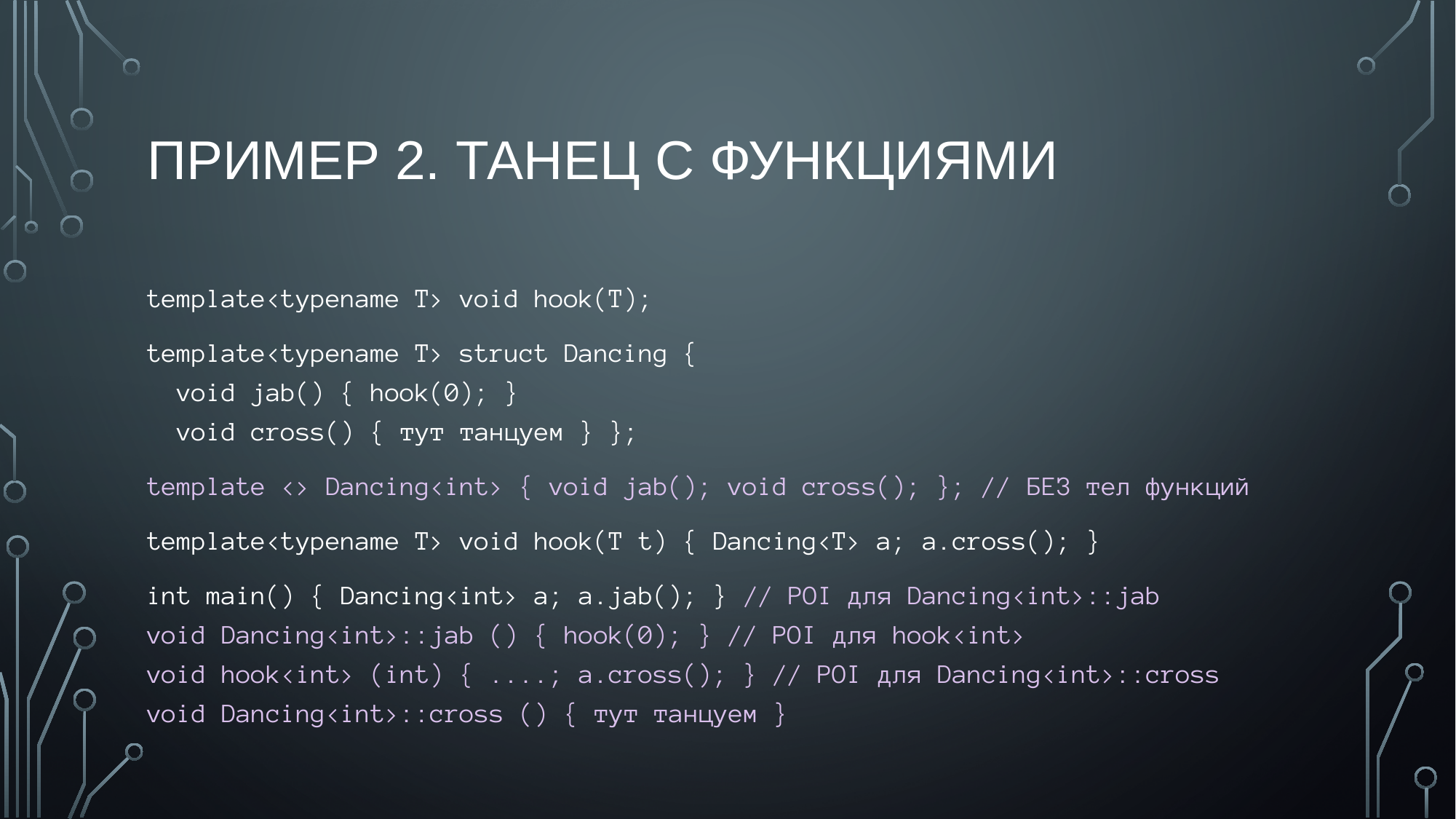

# пример 2. танец с функциями
template<typename T> void hook(T);
template<typename T> struct Dancing {
  void jab() { hook(0); }
  void cross() { тут танцуем } };
template <> Dancing<int> { void jab(); void cross(); }; // БЕЗ тел функций
template<typename T> void hook(T t) { Dancing<T> a; a.cross(); }
int main() { Dancing<int> a; a.jab(); } // POI для Dancing<int>::jab
void Dancing<int>::jab () { hook(0); } // POI для hook<int>
void hook<int> (int) { ....; a.cross(); } // POI для Dancing<int>::cross
void Dancing<int>::cross () { тут танцуем }